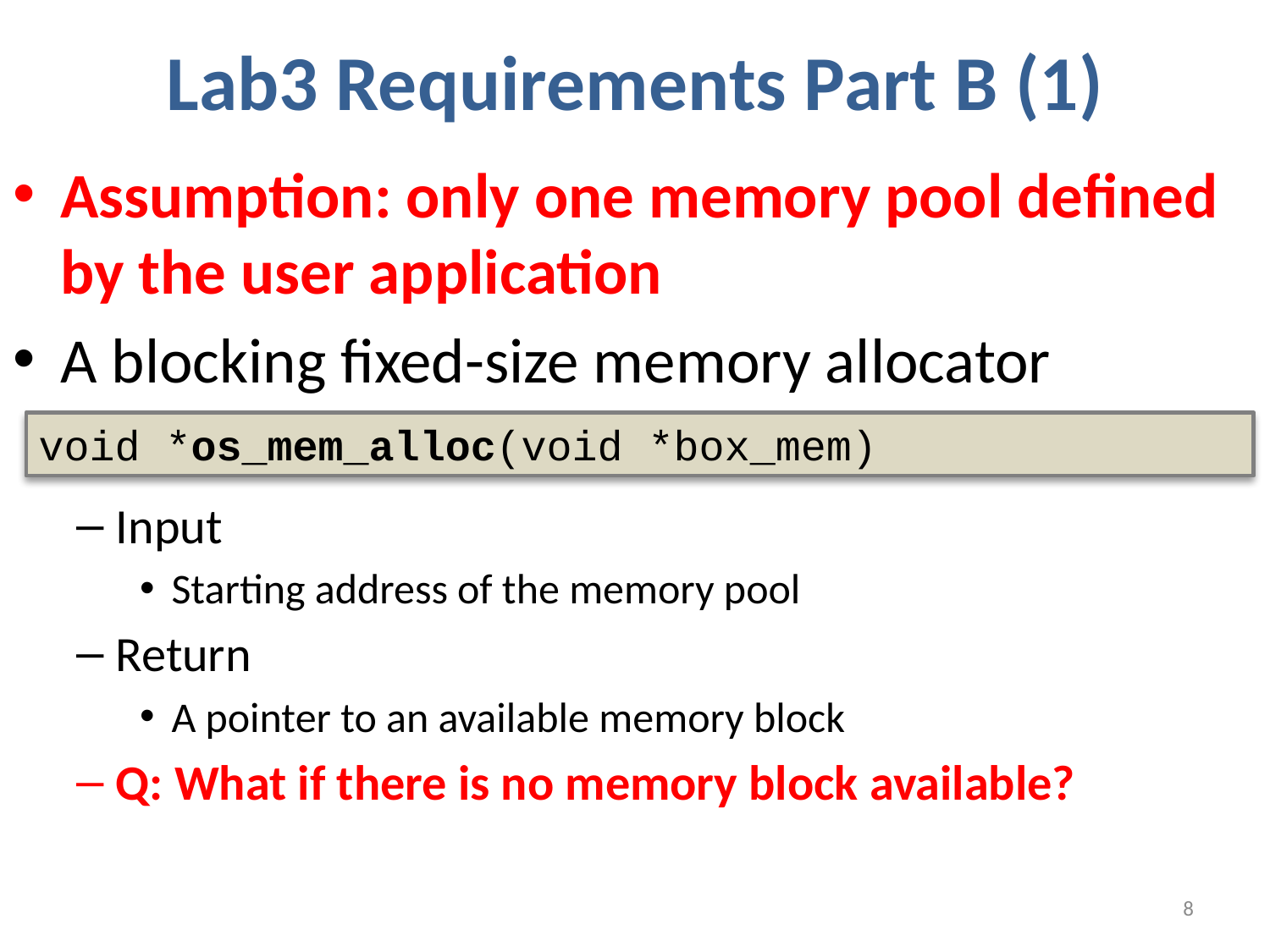

# Lab3 Requirements Part B (1)
Assumption: only one memory pool defined by the user application
A blocking fixed-size memory allocator

Input
Starting address of the memory pool
Return
A pointer to an available memory block
Q: What if there is no memory block available?

void *os_mem_alloc(void *box_mem)
8